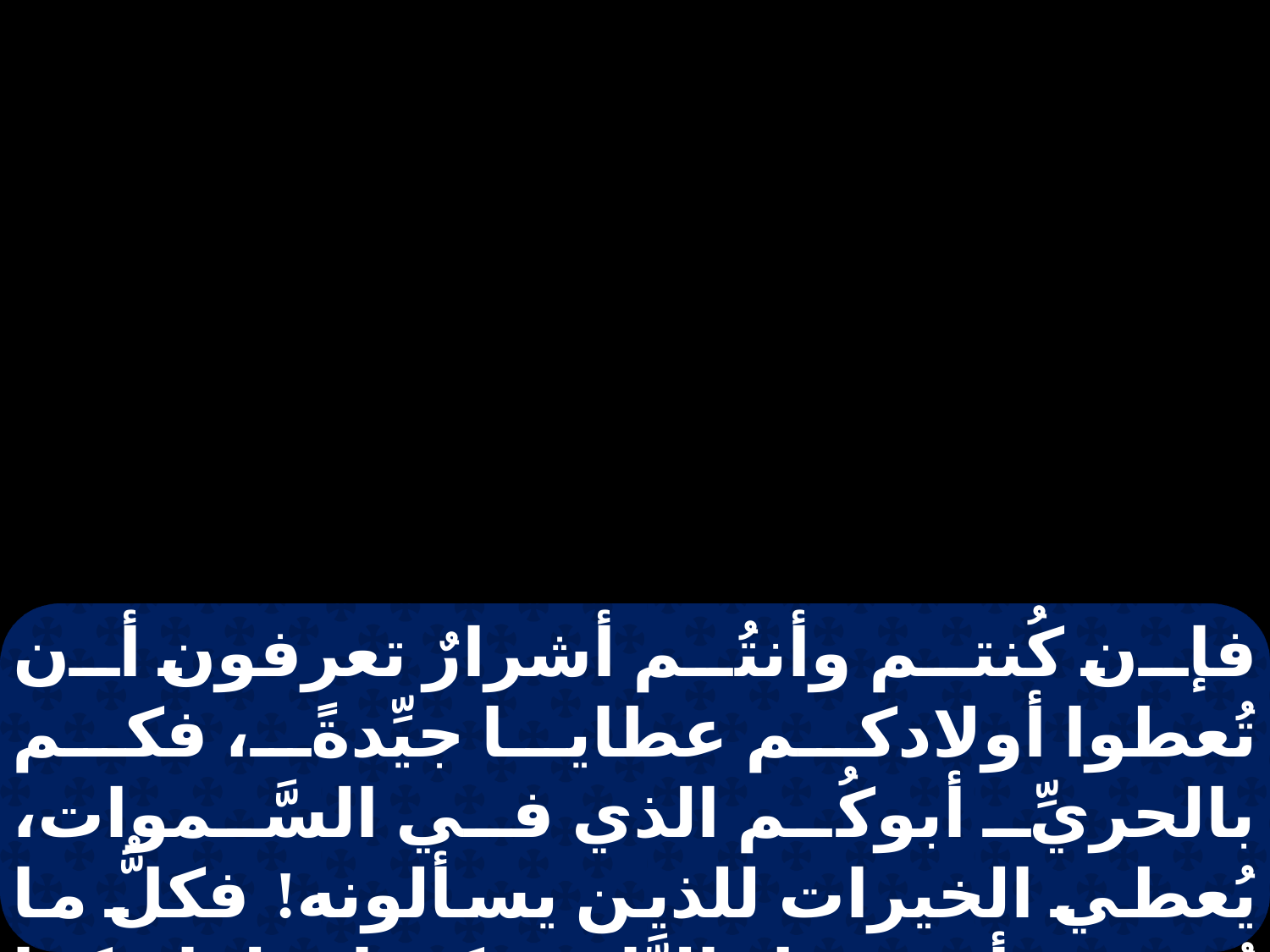

فإن كُنتم وأنتُم أشرارٌ تعرفون أن تُعطوا أولادكم عطايا جيِّدةً، فكم بالحريِّ أبوكُم الذي في السَّموات، يُعطي الخيرات للذين يسألونه! فكلُّ ما تُريدون أن يفعل النَّاس بكم افعلوا هكذا أنتم أيضاً بهم، لأن هذا هو النَّاموس والأنبياء.